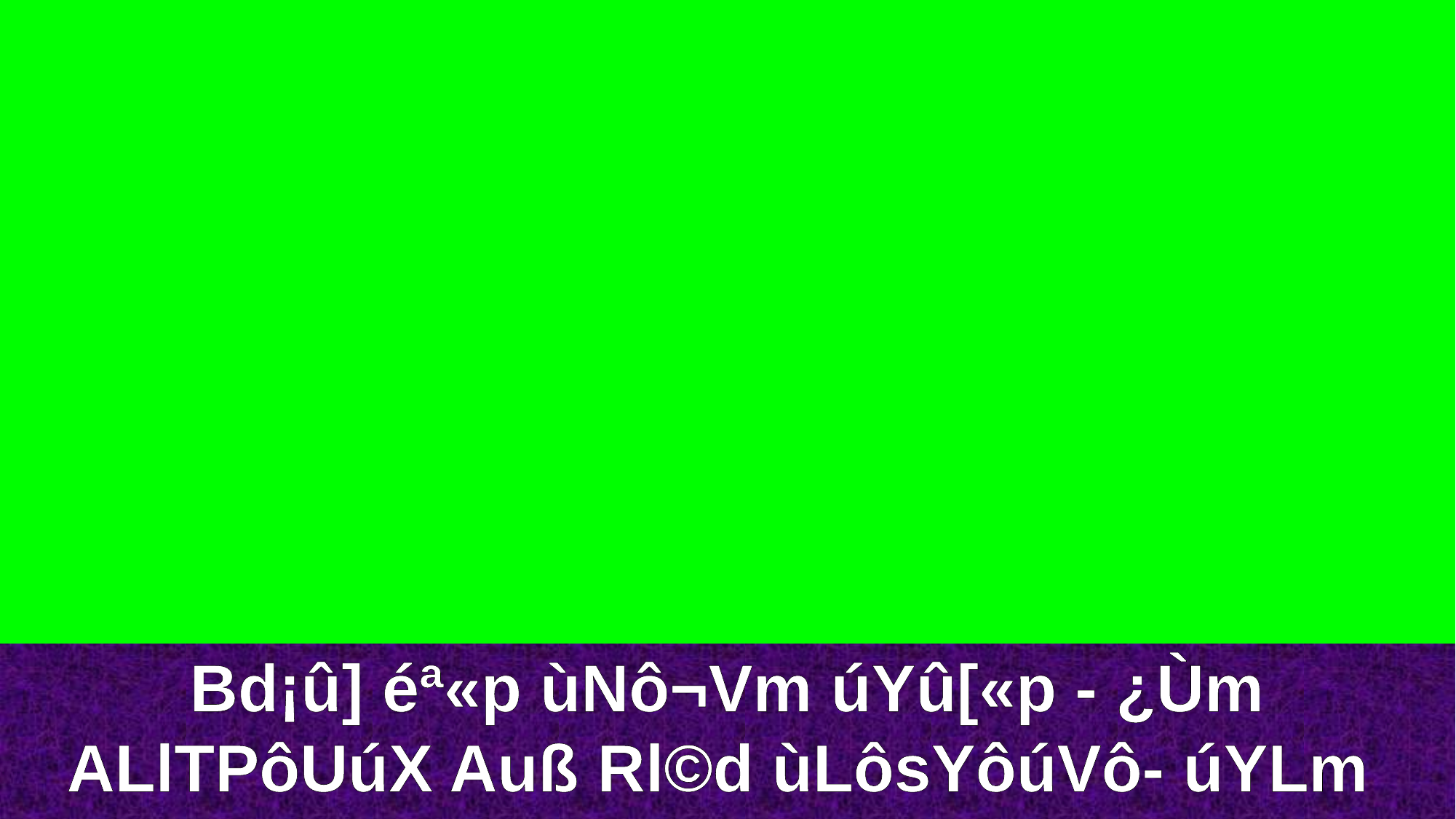

Bd¡û] éª«p ùNô¬Vm úYû[«p - ¿Ùm ALlTPôUúX Auß Rl©d ùLôsYôúVô- úYLm